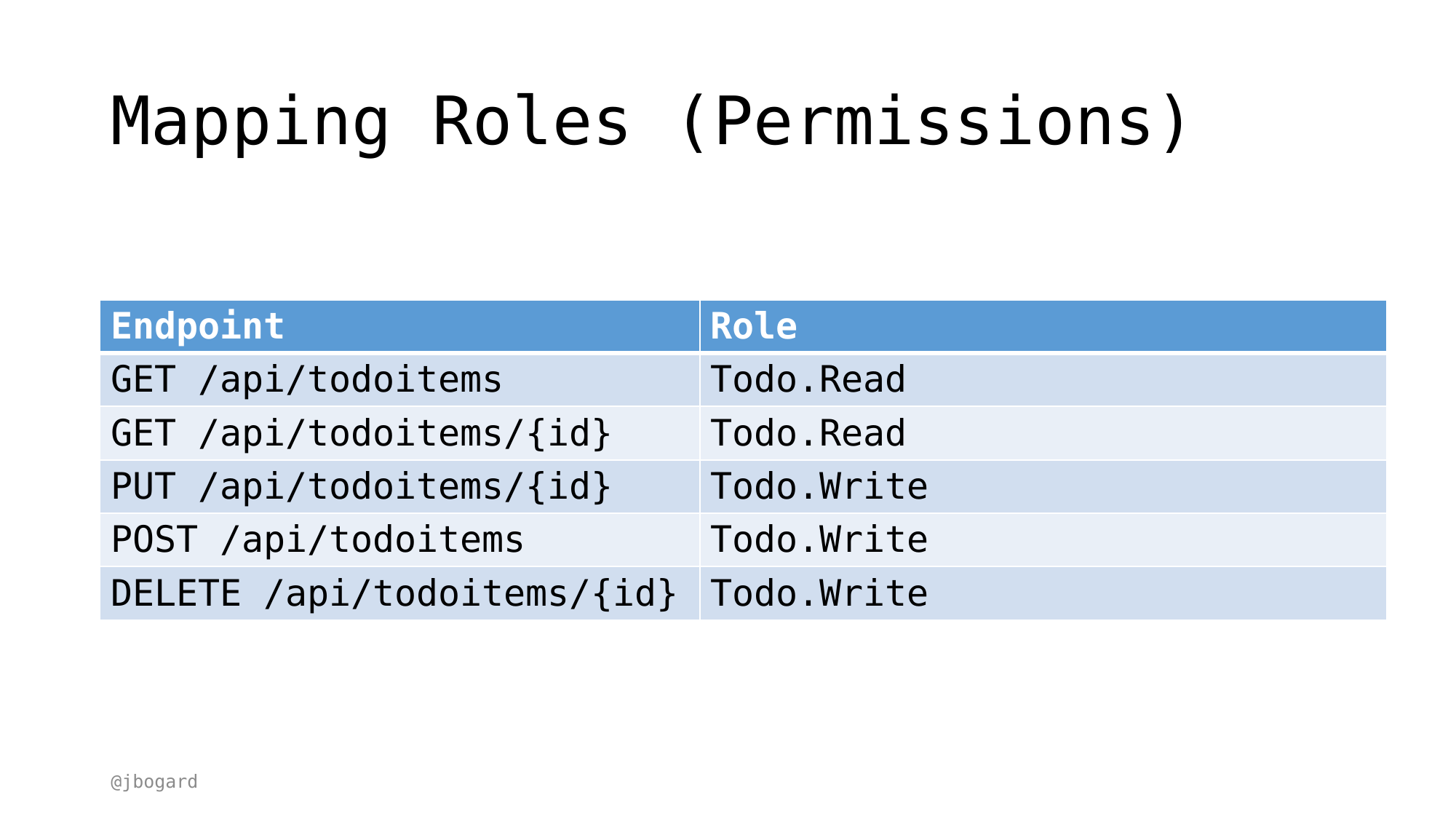

# Mapping Roles (Permissions)
| Endpoint | Role |
| --- | --- |
| GET /api/todoitems | Todo.Read |
| GET /api/todoitems/{id} | Todo.Read |
| PUT /api/todoitems/{id} | Todo.Write |
| POST /api/todoitems | Todo.Write |
| DELETE /api/todoitems/{id} | Todo.Write |
@jbogard